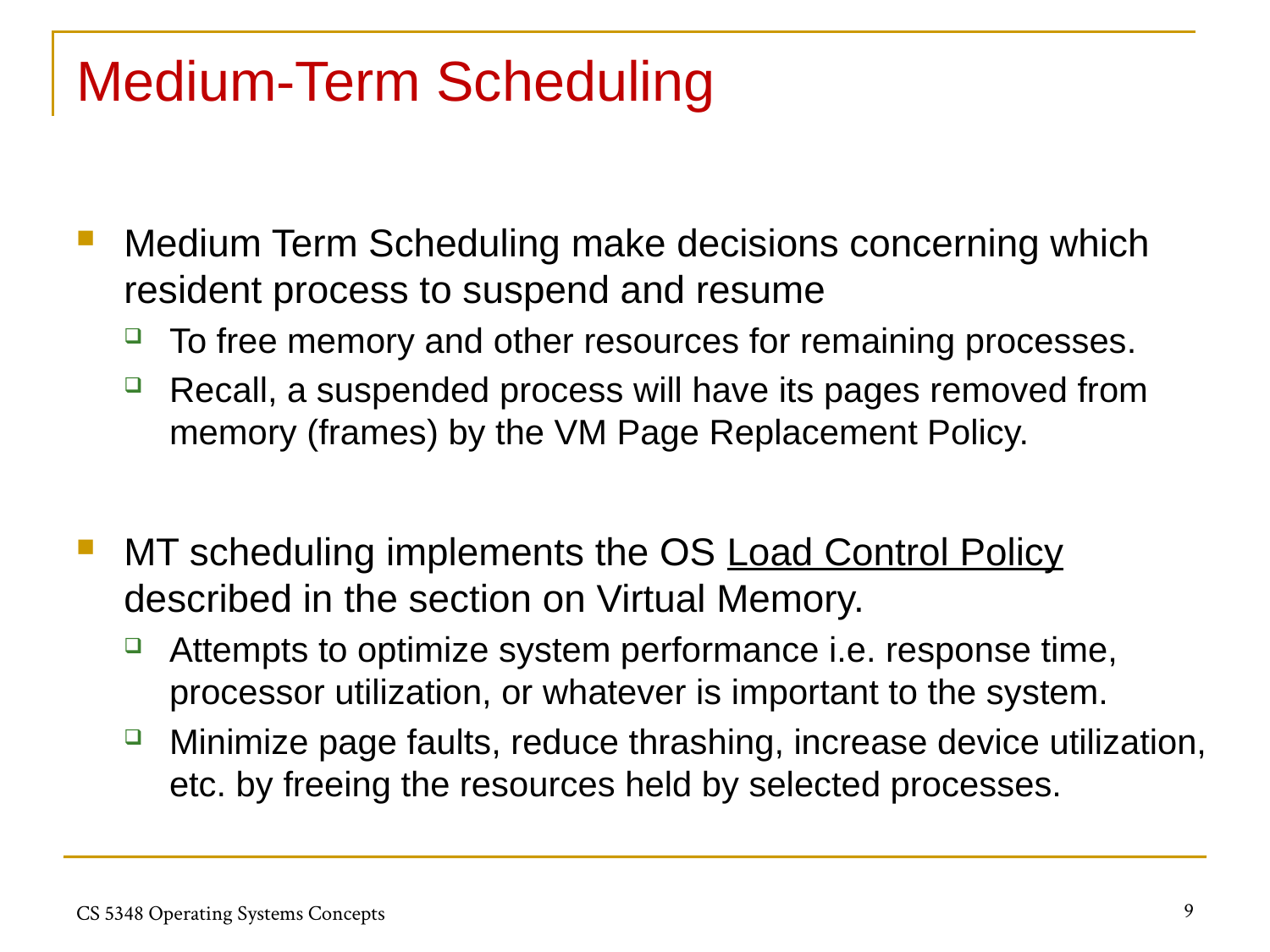

# Medium-Term Scheduling
Medium Term Scheduling make decisions concerning which resident process to suspend and resume
To free memory and other resources for remaining processes.
Recall, a suspended process will have its pages removed from memory (frames) by the VM Page Replacement Policy.

MT scheduling implements the OS Load Control Policy  described in the section on Virtual Memory.
Attempts to optimize system performance i.e. response time, processor utilization, or whatever is important to the system.
Minimize page faults, reduce thrashing, increase device utilization, etc. by freeing the resources held by selected processes.
9
CS 5348 Operating Systems Concepts